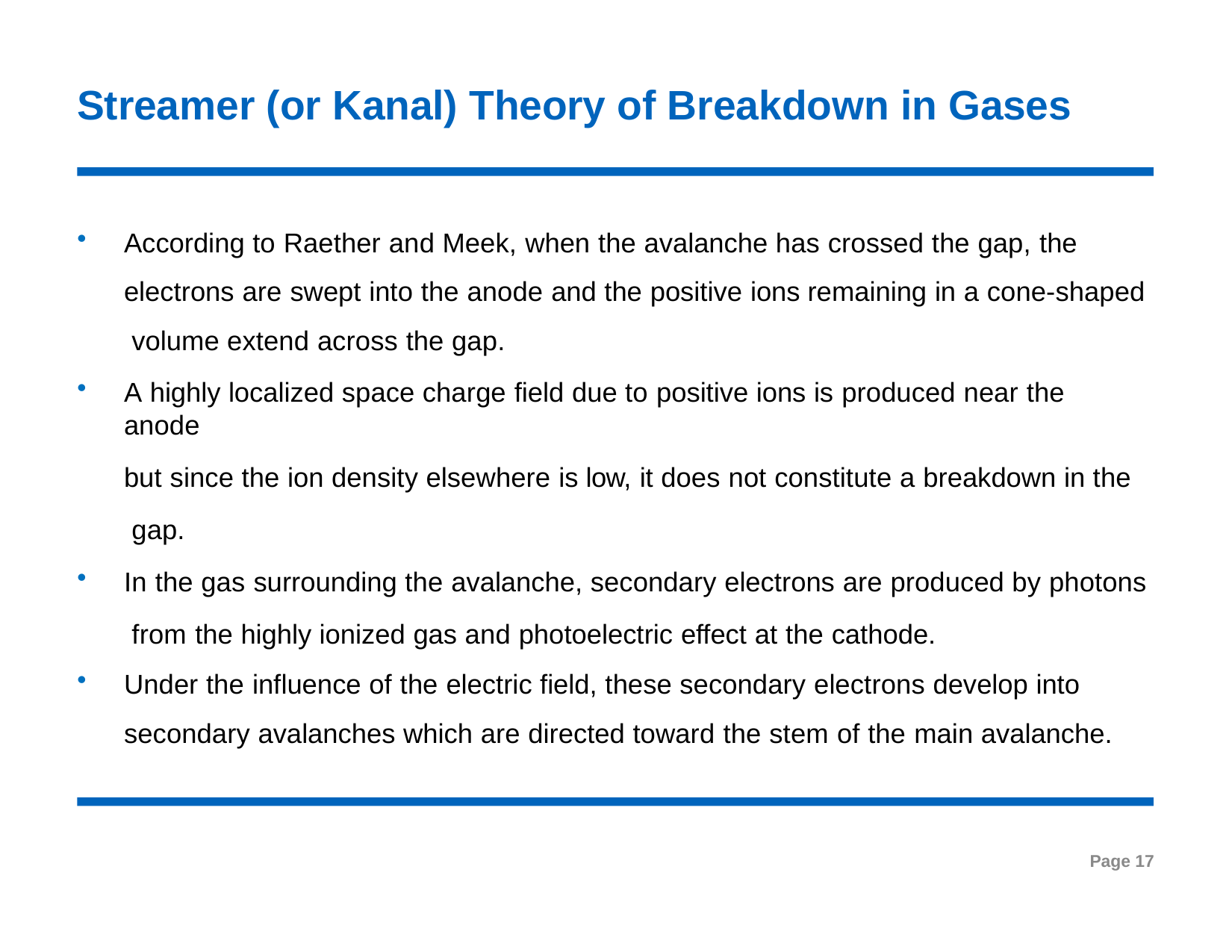

# Streamer (or Kanal) Theory of Breakdown in Gases
According to Raether and Meek, when the avalanche has crossed the gap, the  electrons are swept into the anode and the positive ions remaining in a cone-shaped  volume extend across the gap.
A highly localized space charge field due to positive ions is produced near the anode
but since the ion density elsewhere is low, it does not constitute a breakdown in the  gap.
In the gas surrounding the avalanche, secondary electrons are produced by photons  from the highly ionized gas and photoelectric effect at the cathode.
Under the influence of the electric field, these secondary electrons develop into  secondary avalanches which are directed toward the stem of the main avalanche.
Page 17